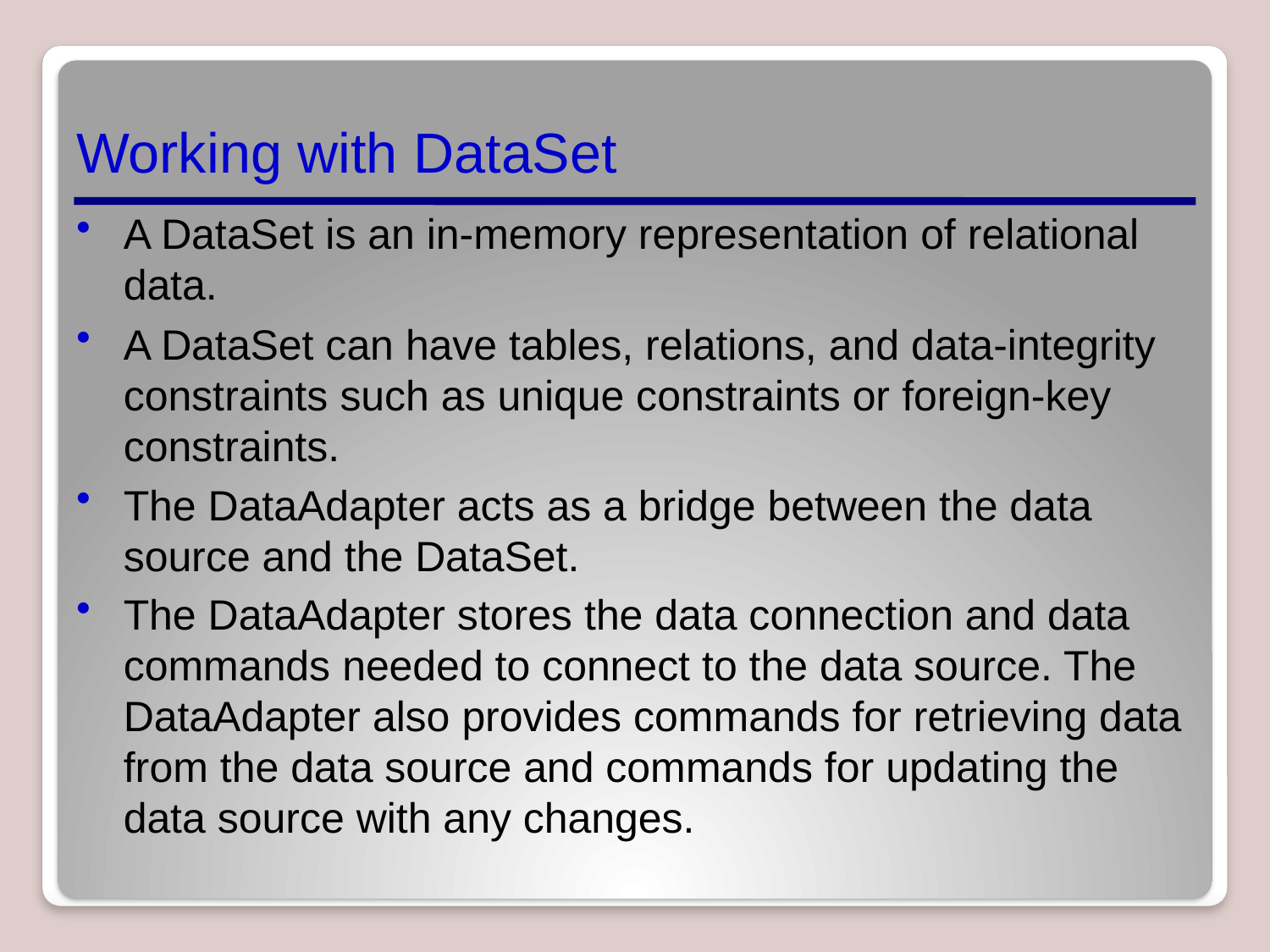

# Working with DataSet
A DataSet is an in-memory representation of relational data.
A DataSet can have tables, relations, and data-integrity constraints such as unique constraints or foreign-key constraints.
The DataAdapter acts as a bridge between the data source and the DataSet.
The DataAdapter stores the data connection and data commands needed to connect to the data source. The DataAdapter also provides commands for retrieving data from the data source and commands for updating the data source with any changes.